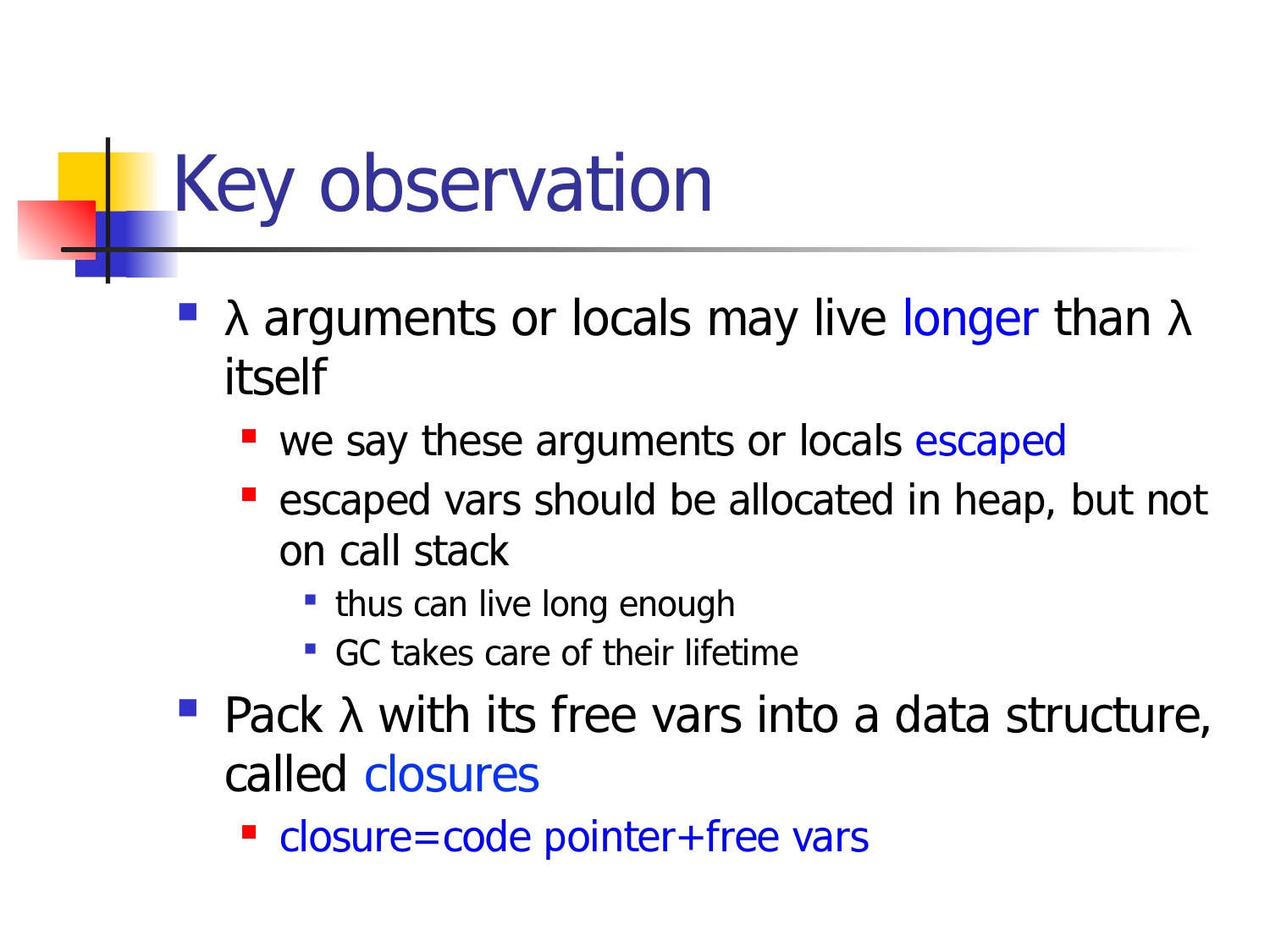

# Key observation
λ arguments or locals may live longer than λ itself
we say these arguments or locals escaped
escaped vars should be allocated in heap, but not on call stack
thus can live long enough
GC takes care of their lifetime
Pack λ with its free vars into a data structure, called closures
closure=code pointer+free vars